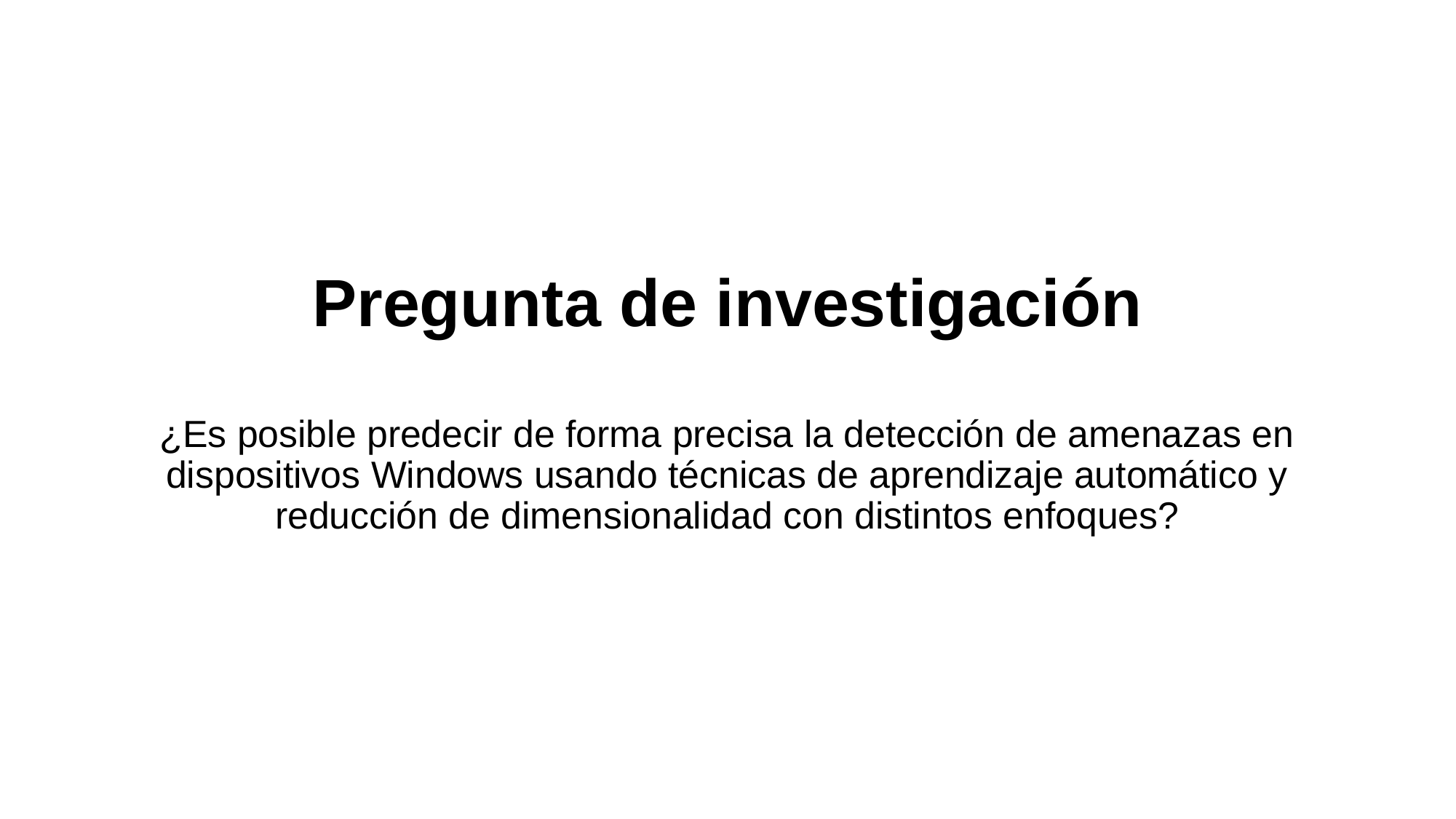

# Pregunta de investigación
¿Es posible predecir de forma precisa la detección de amenazas en dispositivos Windows usando técnicas de aprendizaje automático y reducción de dimensionalidad con distintos enfoques?